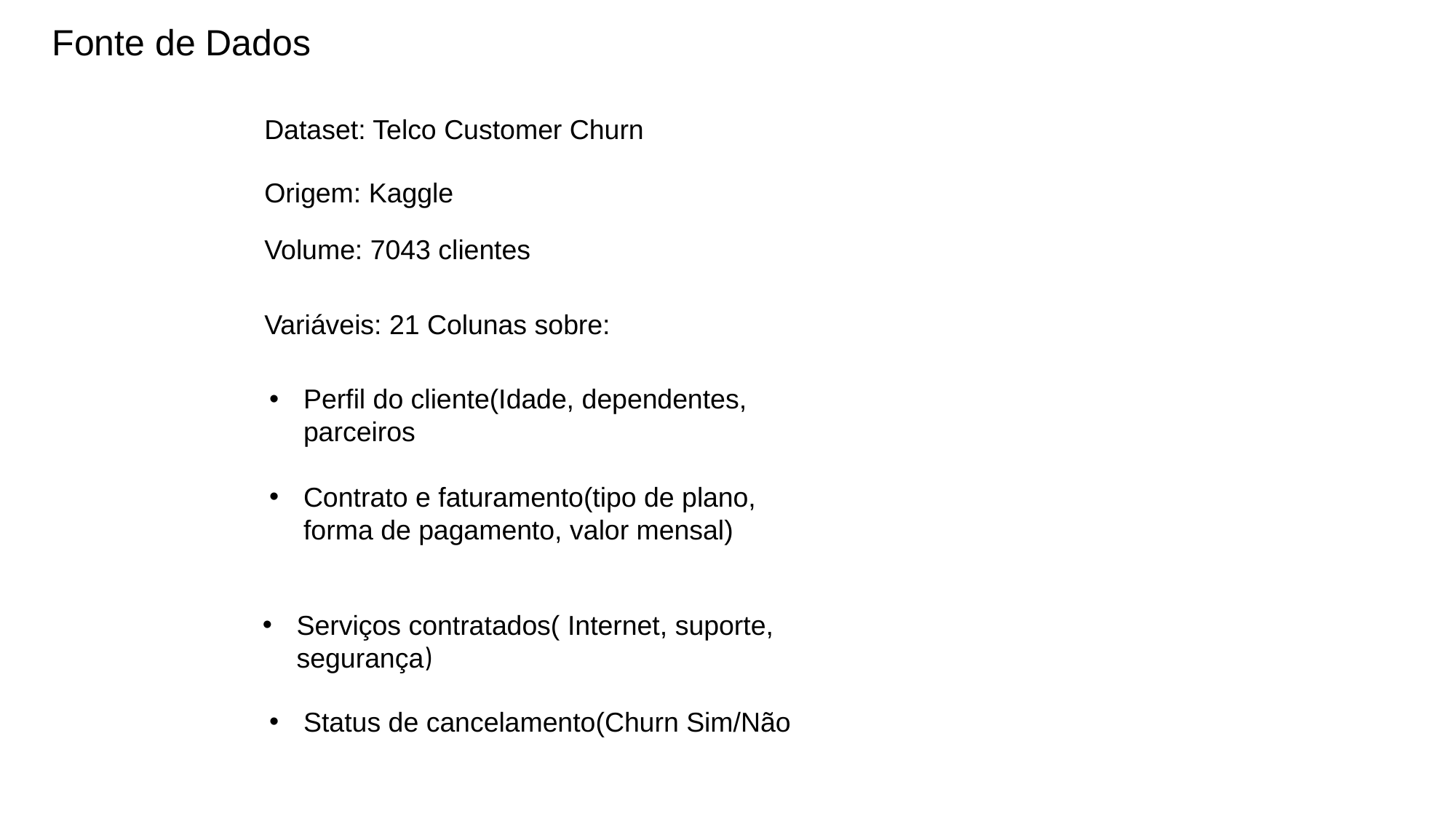

Fonte de Dados
Dataset: Telco Customer Churn
Origem: Kaggle
Volume: 7043 clientes
Variáveis: 21 Colunas sobre:
Perfil do cliente(Idade, dependentes, parceiros
Contrato e faturamento(tipo de plano, forma de pagamento, valor mensal)
Serviços contratados( Internet, suporte, segurança)
Status de cancelamento(Churn Sim/Não